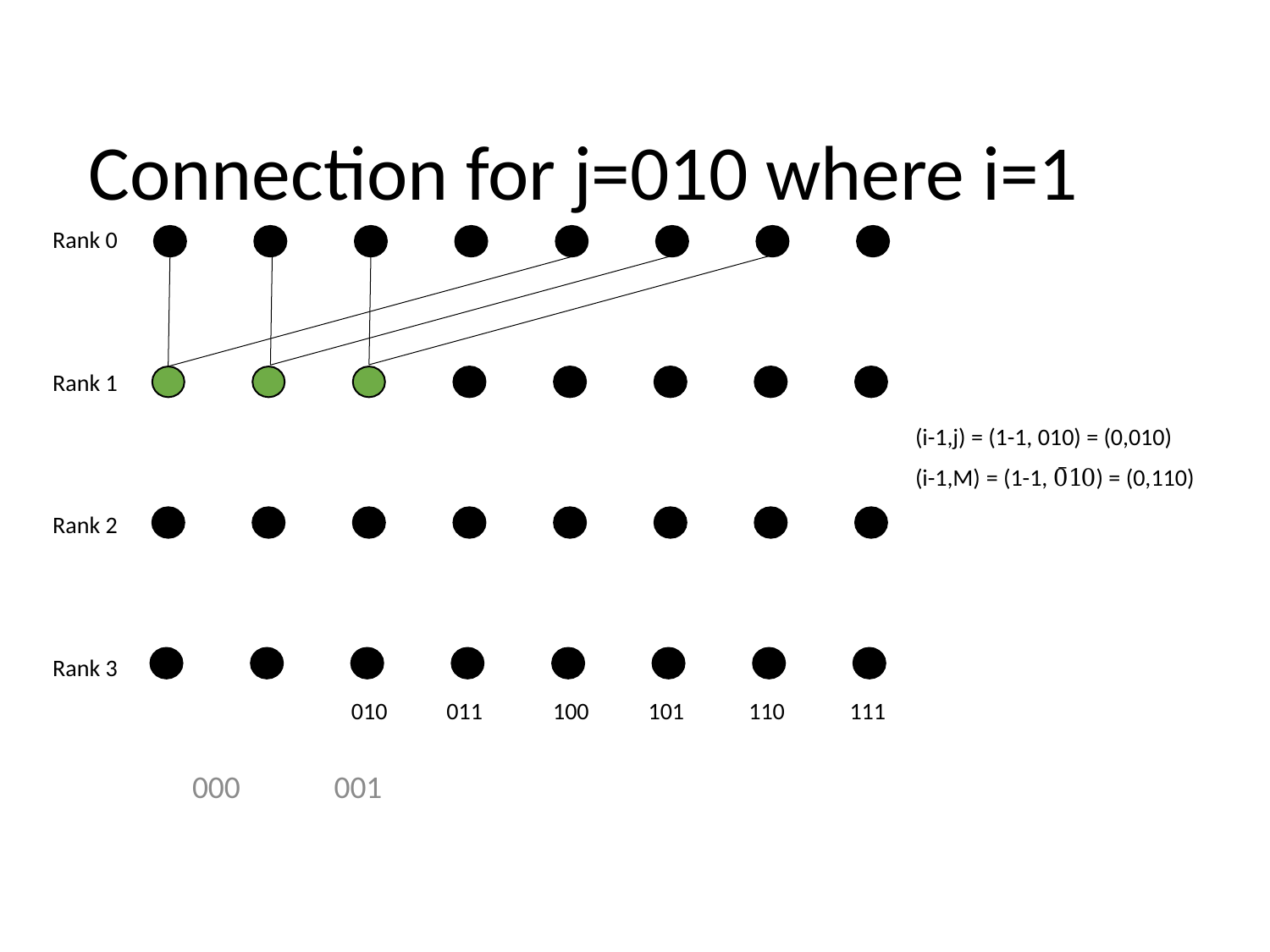

# Connection for j=010 where i=1
Rank 0

Rank 1
(i-1,j) = (1-1, 010) = (0,010)
(i-1,M) = (1-1, 0̅10) = (0,110)

Rank 2

Rank 3
010
011
100
101
110
111
000
001